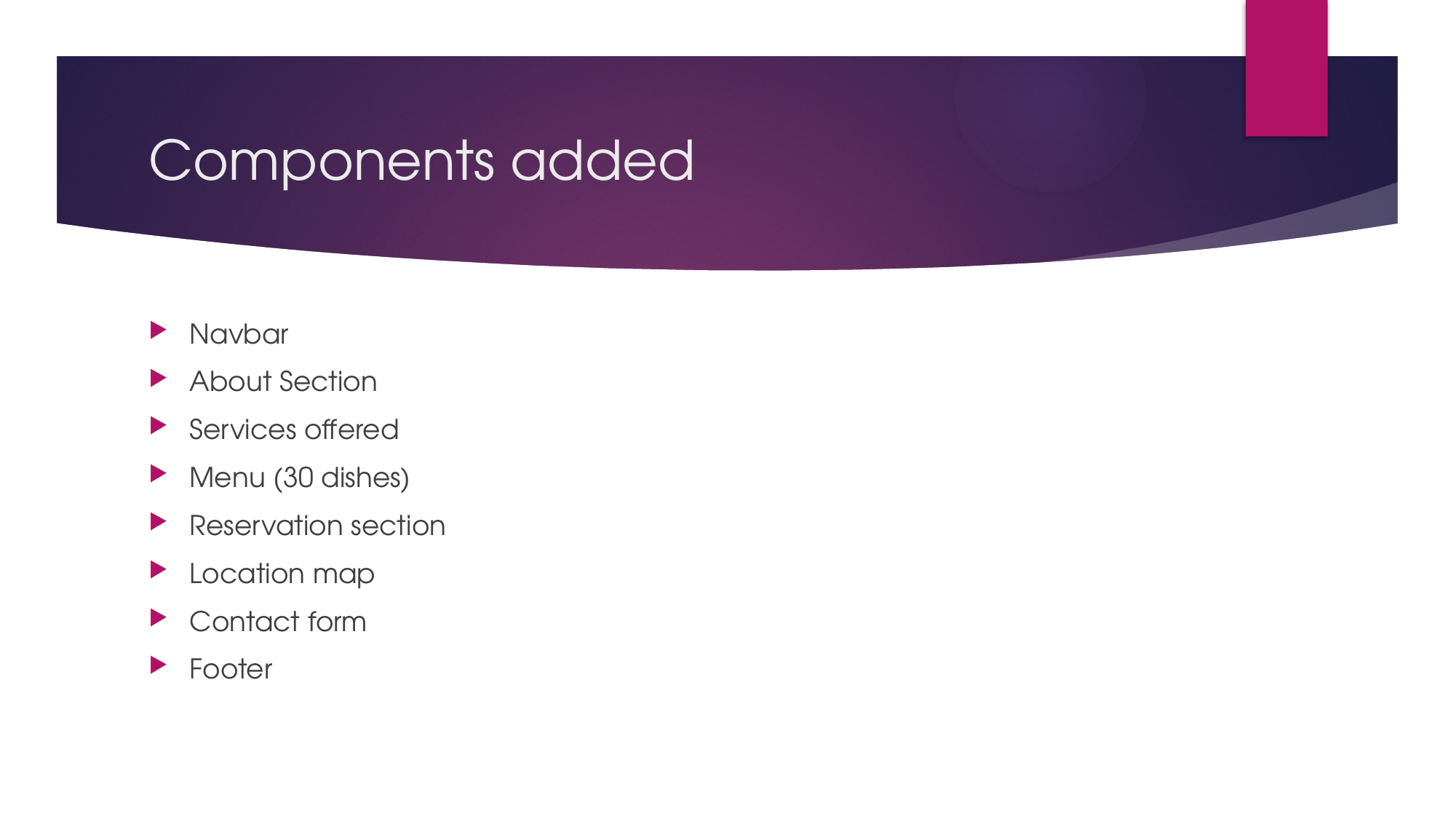

# Components added
Navbar
About Section
Services offered
Menu (30 dishes)
Reservation section
Location map
Contact form
Footer